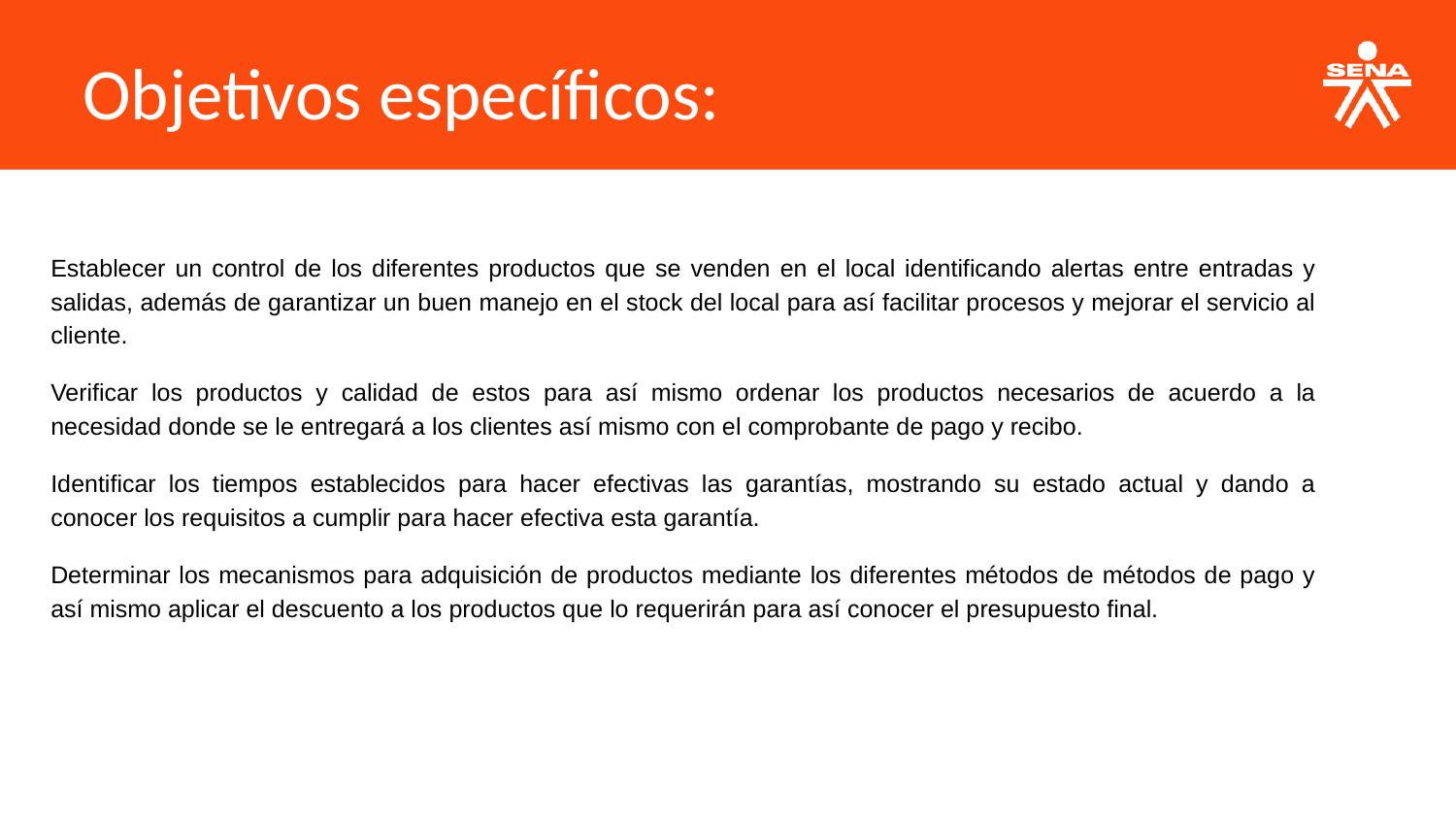

Objetivos específicos:

Establecer un control de los diferentes productos que se venden en el local identificando alertas entre entradas y salidas, además de garantizar un buen manejo en el stock del local para así facilitar procesos y mejorar el servicio al cliente.
Verificar los productos y calidad de estos para así mismo ordenar los productos necesarios de acuerdo a la necesidad donde se le entregará a los clientes así mismo con el comprobante de pago y recibo.
Identificar los tiempos establecidos para hacer efectivas las garantías, mostrando su estado actual y dando a conocer los requisitos a cumplir para hacer efectiva esta garantía.
Determinar los mecanismos para adquisición de productos mediante los diferentes métodos de métodos de pago y así mismo aplicar el descuento a los productos que lo requerirán para así conocer el presupuesto final.